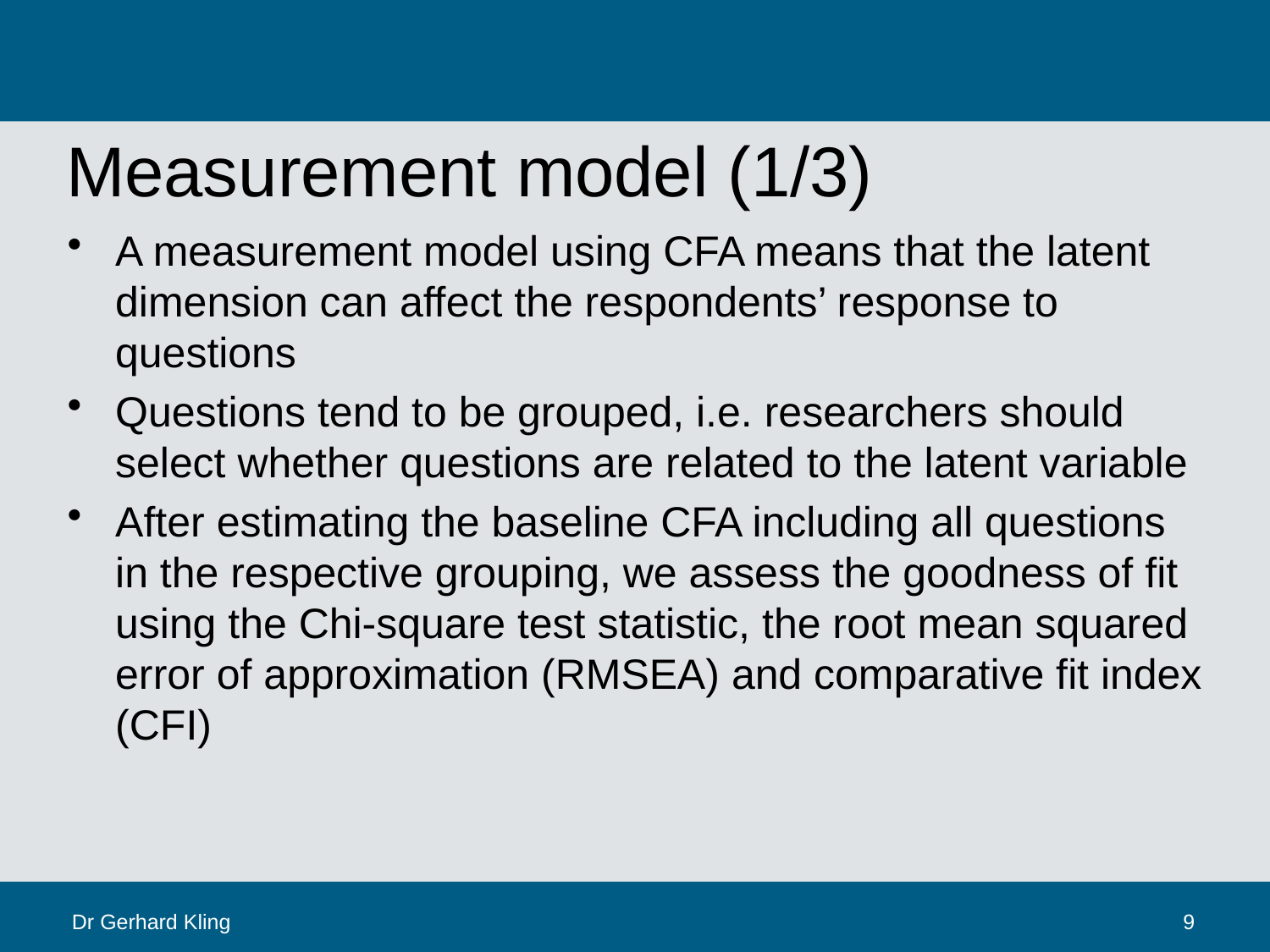

# Measurement model (1/3)
A measurement model using CFA means that the latent dimension can affect the respondents’ response to questions
Questions tend to be grouped, i.e. researchers should select whether questions are related to the latent variable
After estimating the baseline CFA including all questions in the respective grouping, we assess the goodness of fit using the Chi-square test statistic, the root mean squared error of approximation (RMSEA) and comparative fit index (CFI)

Dr Gerhard Kling
9